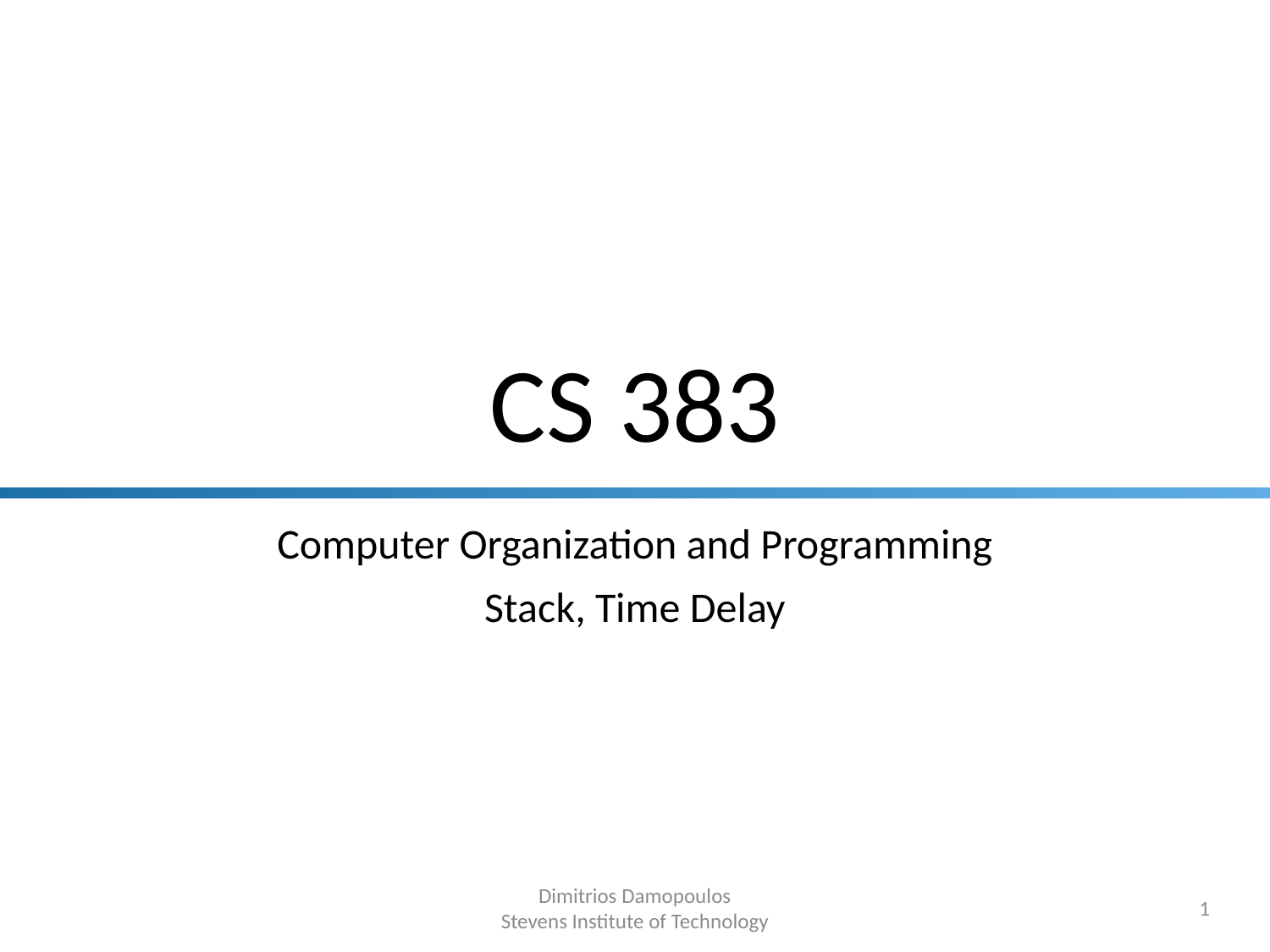

# CS 383
Computer Organization and Programming
Stack, Time Delay
Dimitrios Damopoulos
Stevens Institute of Technology
1